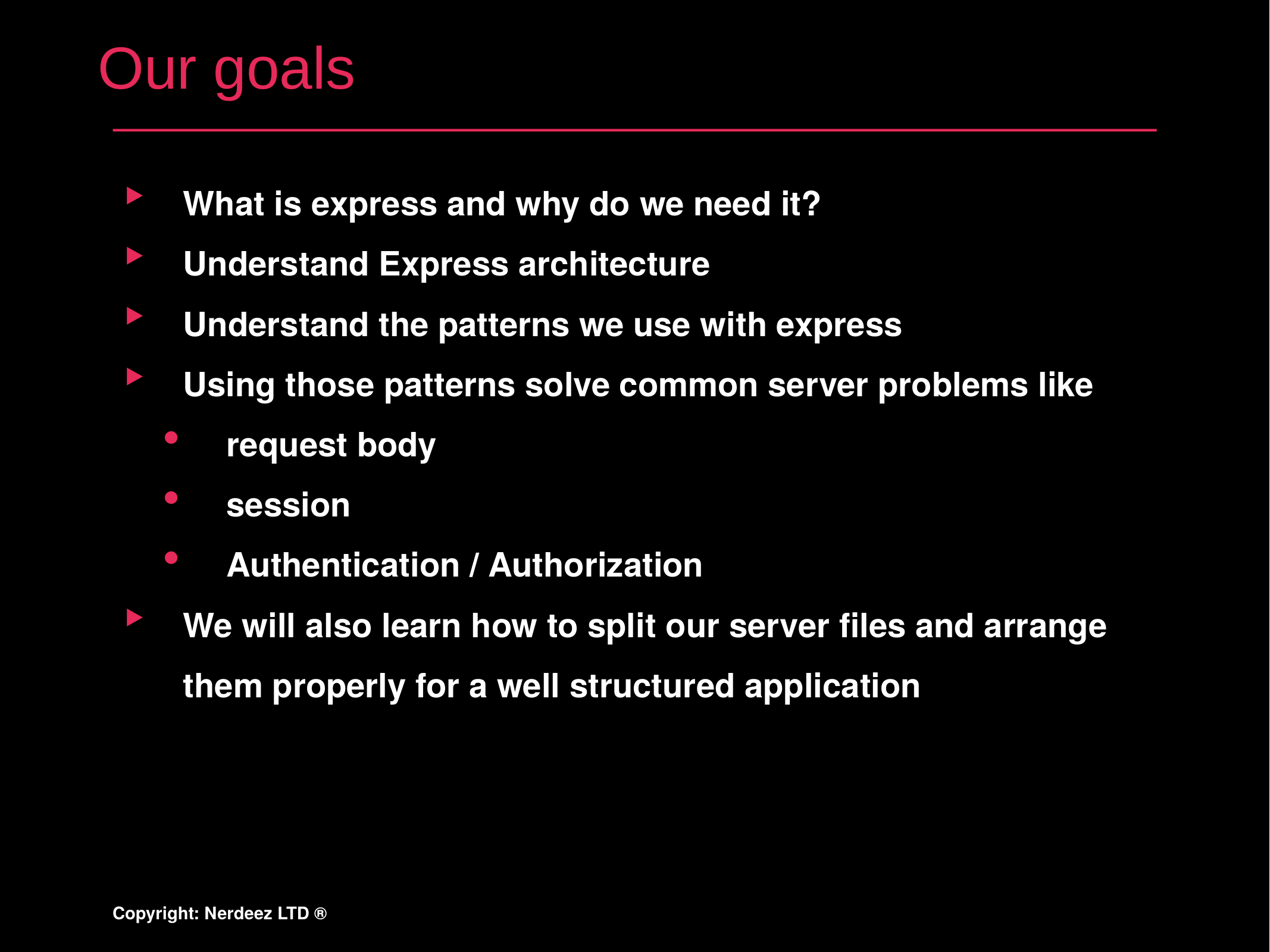

# Our goals

What is express and why do we need it?
Understand Express architecture
Understand the patterns we use with express
Using those patterns solve common server problems like
request body
session
Authentication / Authorization
We will also learn how to split our server files and arrange them properly for a well structured application

Copyright: Nerdeez LTD ®